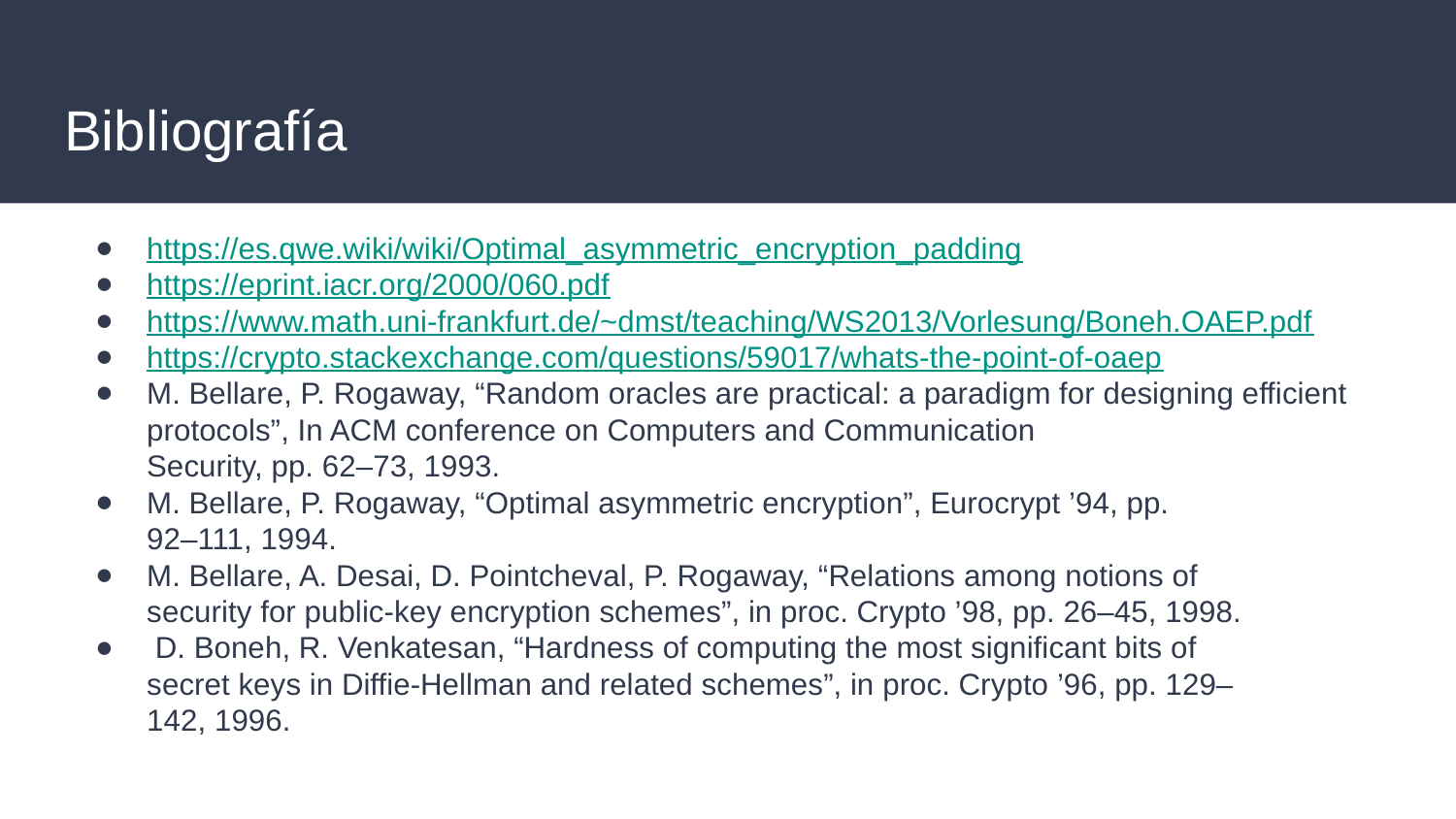

# Bibliografía
https://es.qwe.wiki/wiki/Optimal_asymmetric_encryption_padding
https://eprint.iacr.org/2000/060.pdf
https://www.math.uni-frankfurt.de/~dmst/teaching/WS2013/Vorlesung/Boneh.OAEP.pdf
https://crypto.stackexchange.com/questions/59017/whats-the-point-of-oaep
M. Bellare, P. Rogaway, “Random oracles are practical: a paradigm for designing efficient protocols”, In ACM conference on Computers and Communication
Security, pp. 62–73, 1993.
M. Bellare, P. Rogaway, “Optimal asymmetric encryption”, Eurocrypt ’94, pp.
92–111, 1994.
M. Bellare, A. Desai, D. Pointcheval, P. Rogaway, “Relations among notions of
security for public-key encryption schemes”, in proc. Crypto ’98, pp. 26–45, 1998.
 D. Boneh, R. Venkatesan, “Hardness of computing the most significant bits of
secret keys in Diffie-Hellman and related schemes”, in proc. Crypto ’96, pp. 129–
142, 1996.